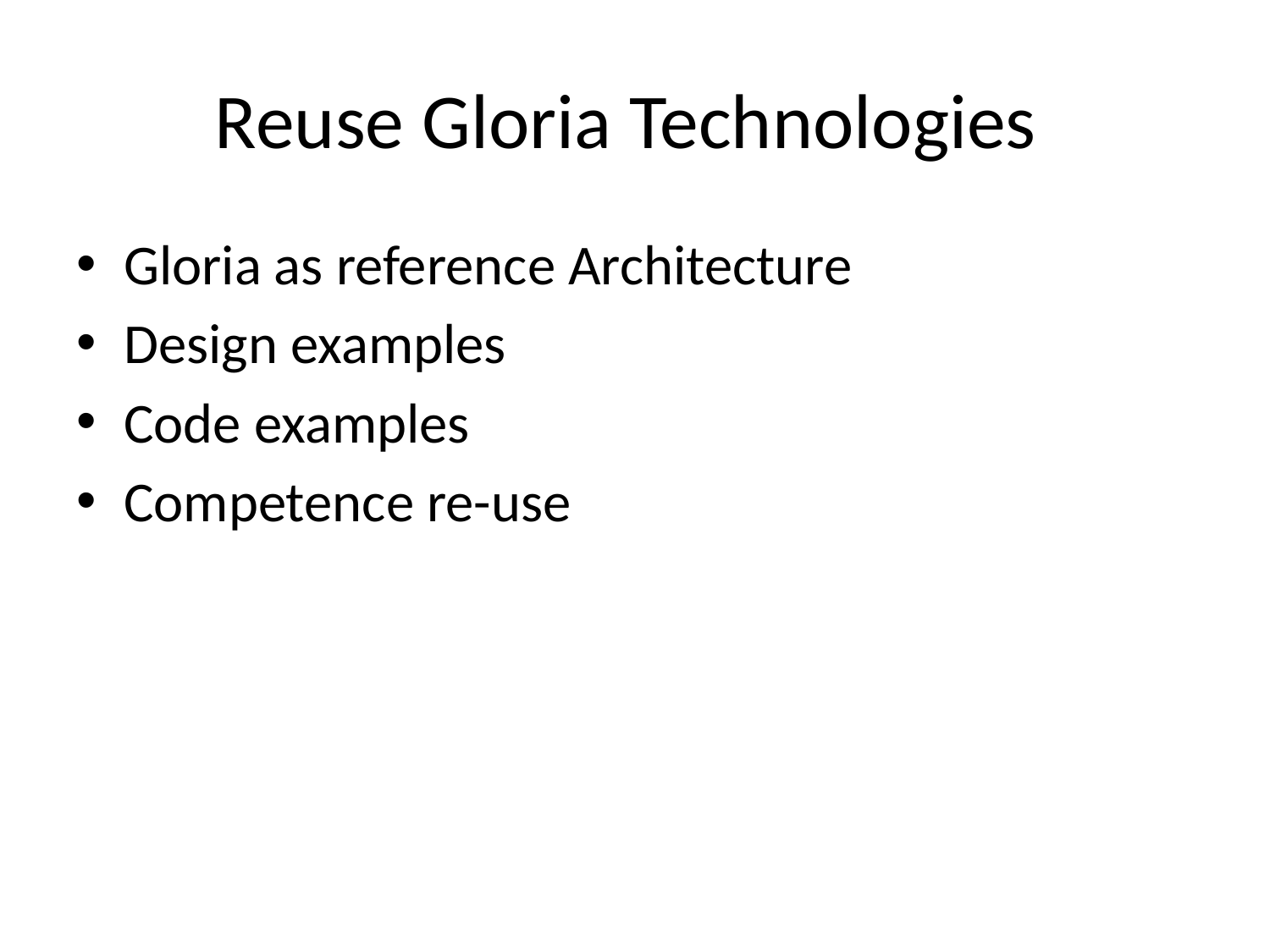

# Reuse Gloria Technologies
Gloria as reference Architecture
Design examples
Code examples
Competence re-use